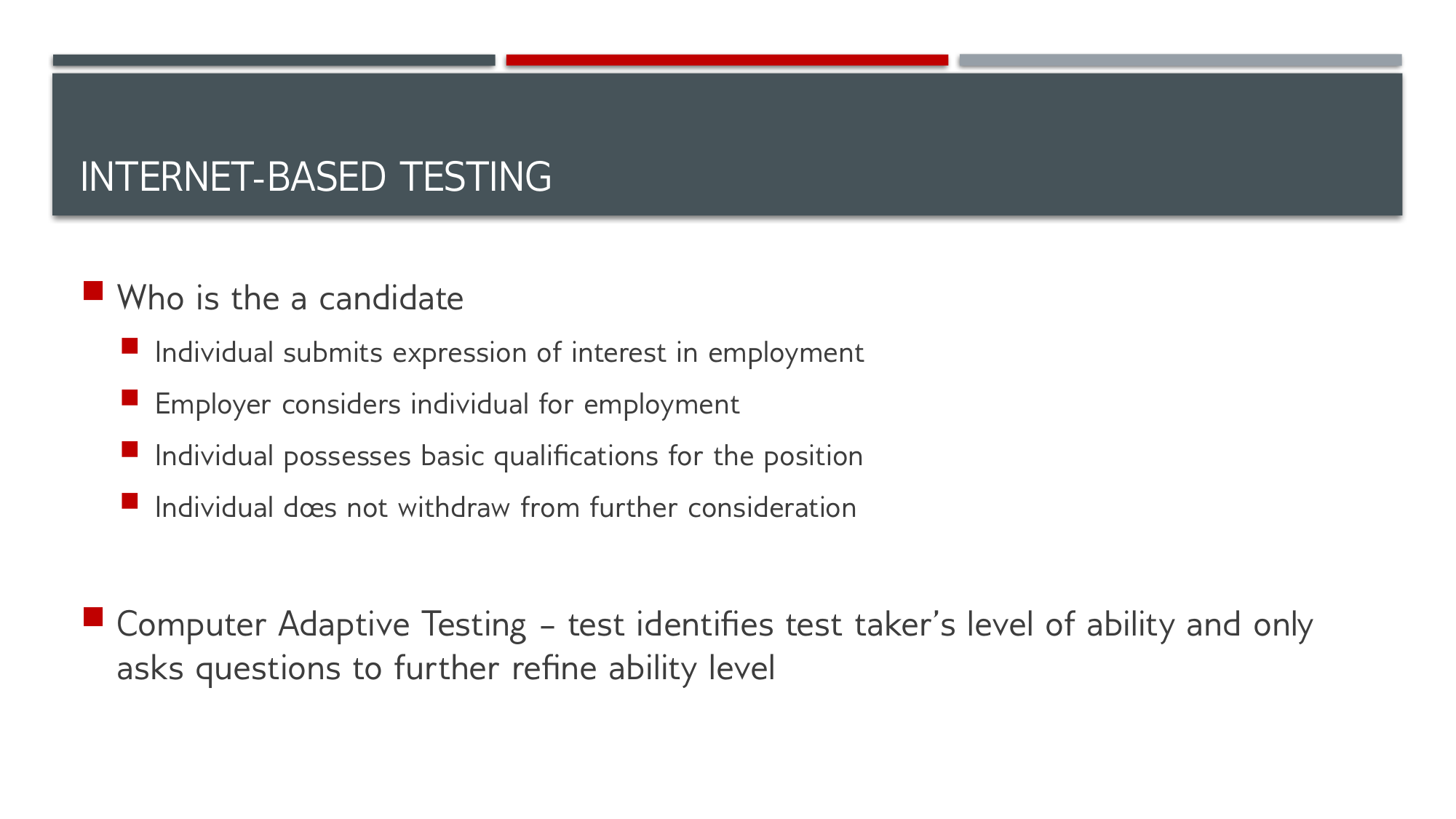

# Internet-Based Testing
Who is the a candidate
Individual submits expression of interest in employment
Employer considers individual for employment
Individual possesses basic qualifications for the position
Individual does not withdraw from further consideration

Computer Adaptive Testing – test identifies test taker’s level of ability and only asks questions to further refine ability level